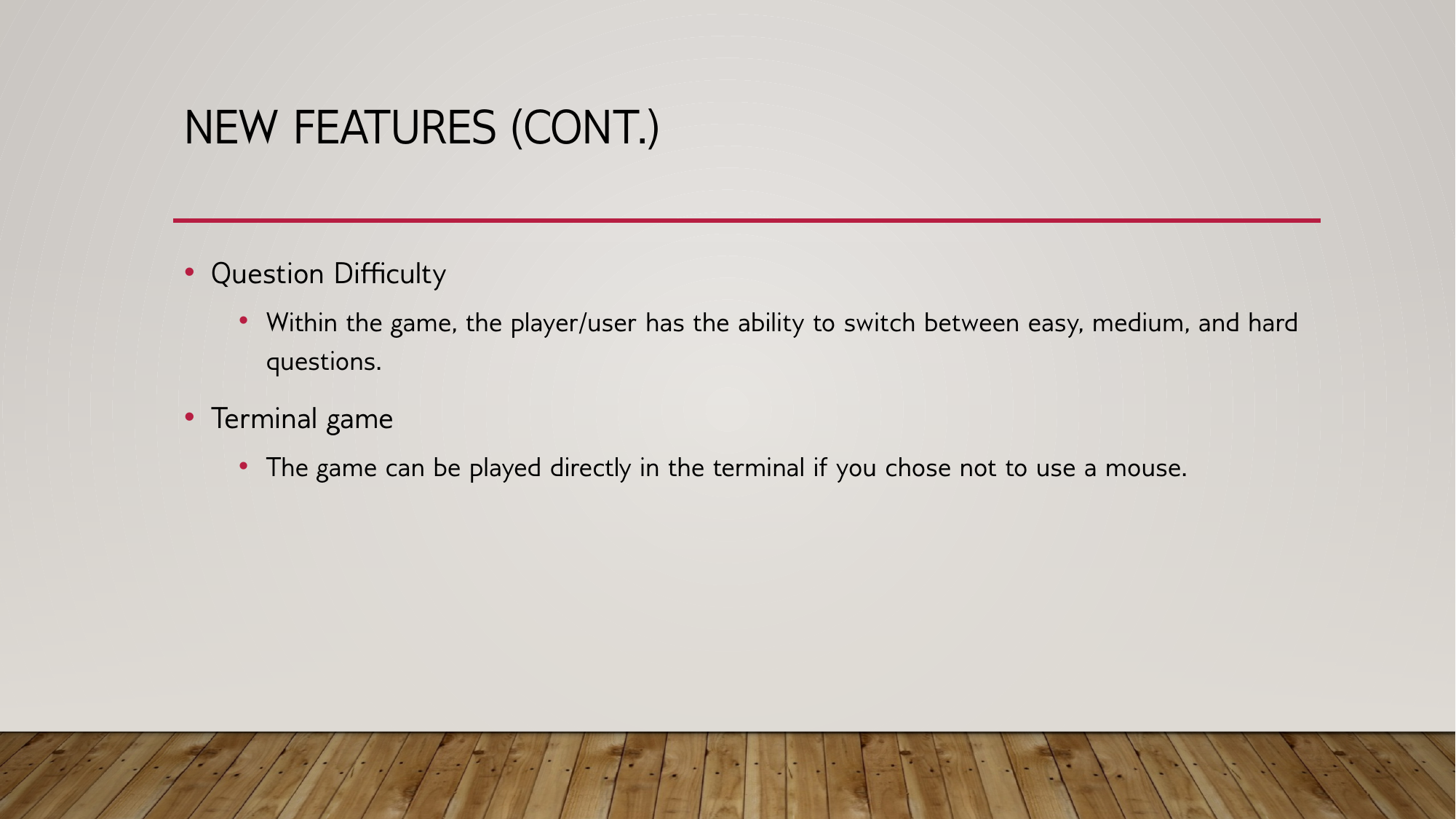

# New features (cont.)
Question Difficulty
Within the game, the player/user has the ability to switch between easy, medium, and hard questions.
Terminal game
The game can be played directly in the terminal if you chose not to use a mouse.